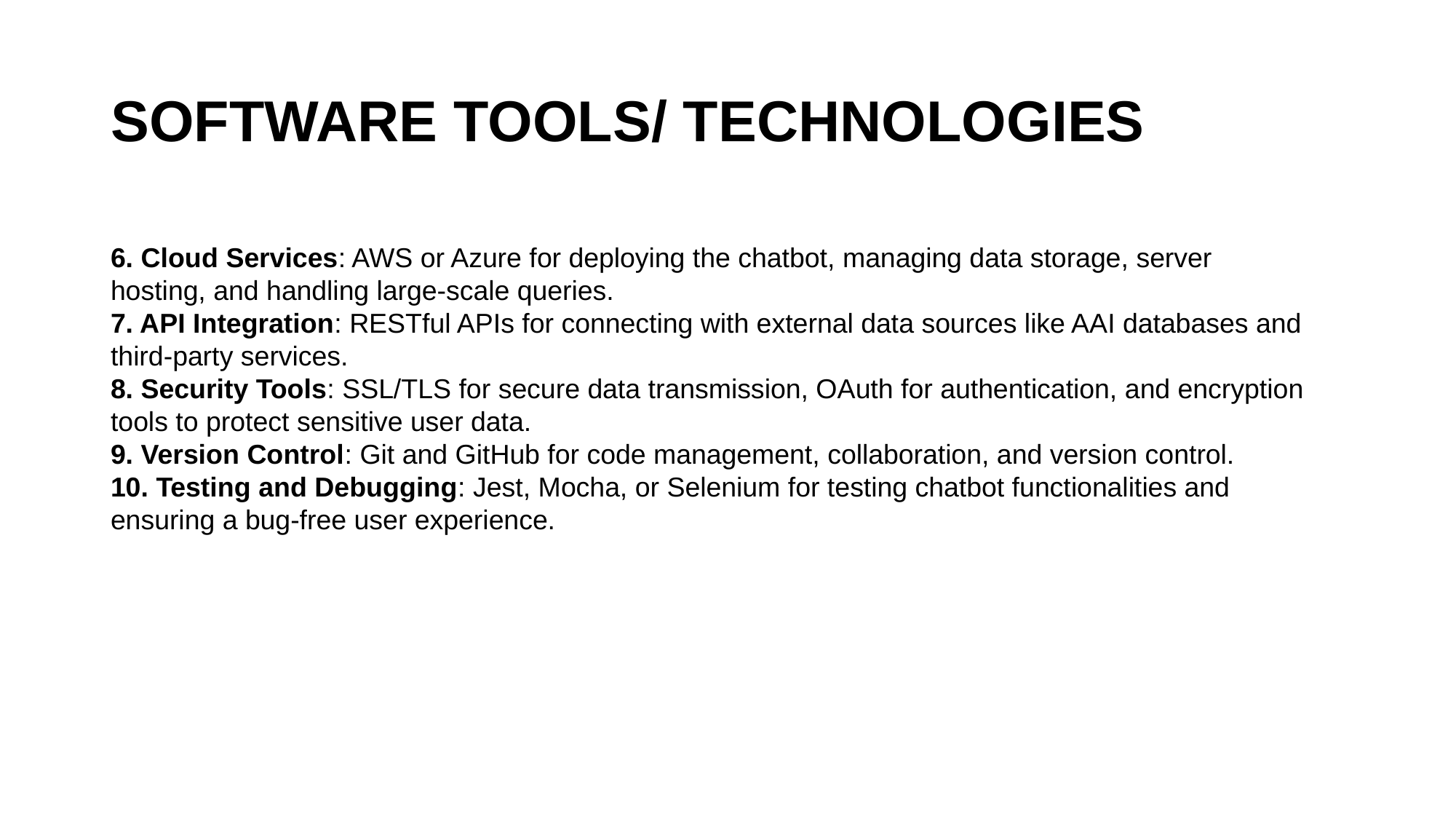

# SOFTWARE TOOLS/ TECHNOLOGIES

6. Cloud Services: AWS or Azure for deploying the chatbot, managing data storage, server hosting, and handling large-scale queries.
7. API Integration: RESTful APIs for connecting with external data sources like AAI databases and third-party services.
8. Security Tools: SSL/TLS for secure data transmission, OAuth for authentication, and encryption tools to protect sensitive user data.
9. Version Control: Git and GitHub for code management, collaboration, and version control.
10. Testing and Debugging: Jest, Mocha, or Selenium for testing chatbot functionalities and ensuring a bug-free user experience.